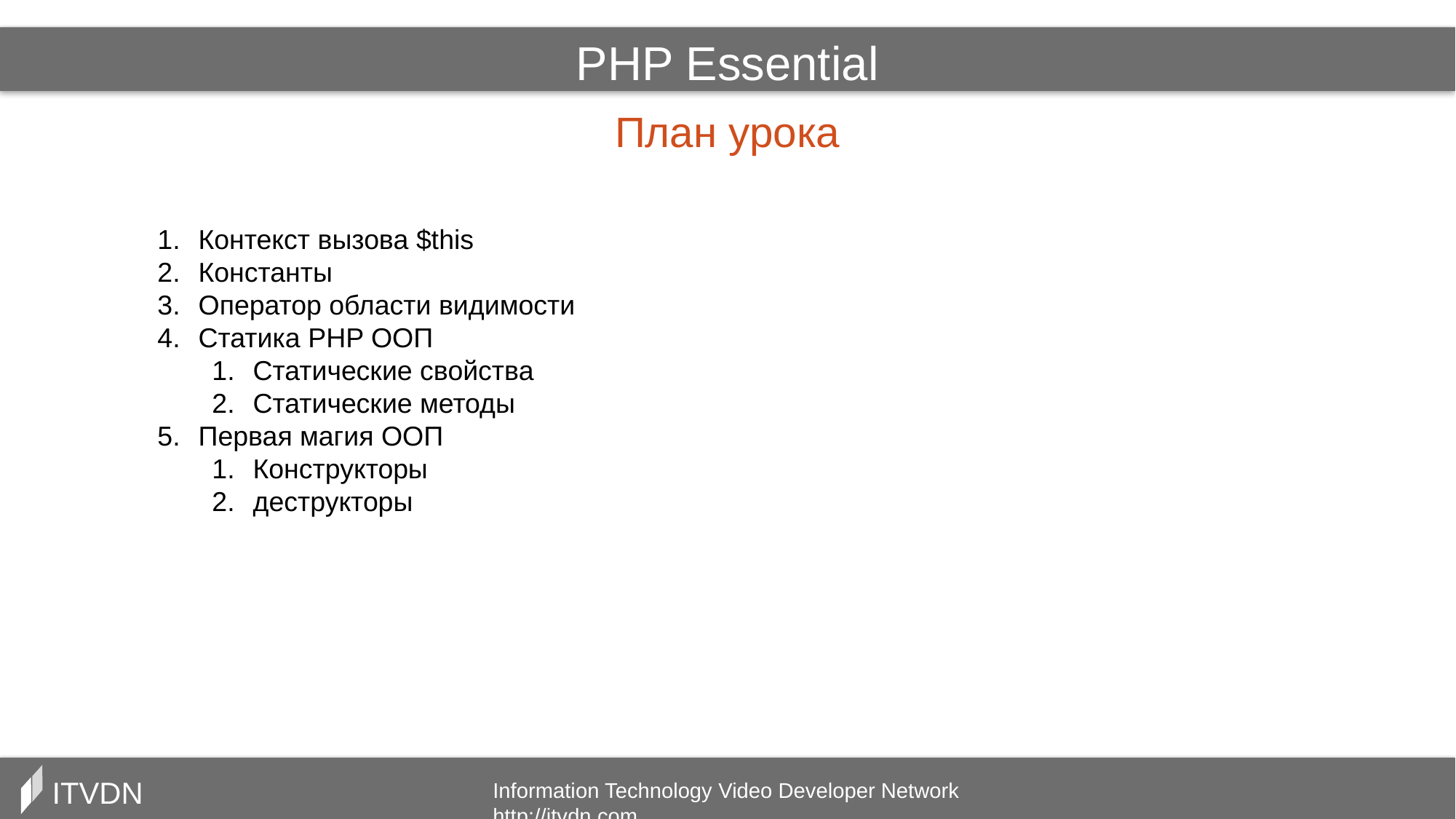

PHP Essential
План урока
Контекст вызова $this
Константы
Оператор области видимости
Статика PHP ООП
Статические свойства
Статические методы
Первая магия ООП
Конструкторы
деструкторы

ITVDN
Information Technology Video Developer Network                                                       http://itvdn.com